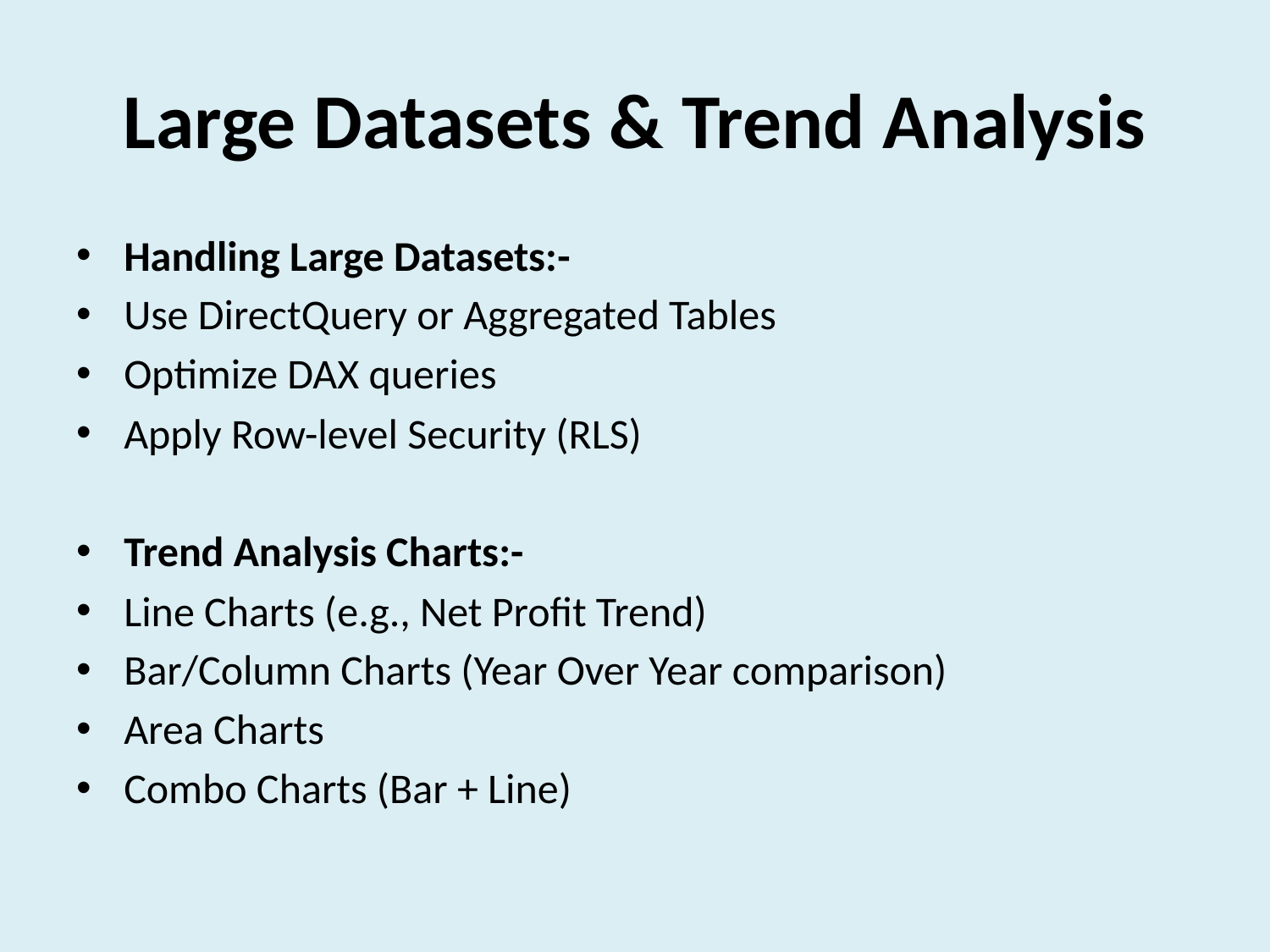

# Large Datasets & Trend Analysis
Handling Large Datasets:-
Use DirectQuery or Aggregated Tables
Optimize DAX queries
Apply Row-level Security (RLS)

Trend Analysis Charts:-
Line Charts (e.g., Net Profit Trend)
Bar/Column Charts (Year Over Year comparison)
Area Charts
Combo Charts (Bar + Line)